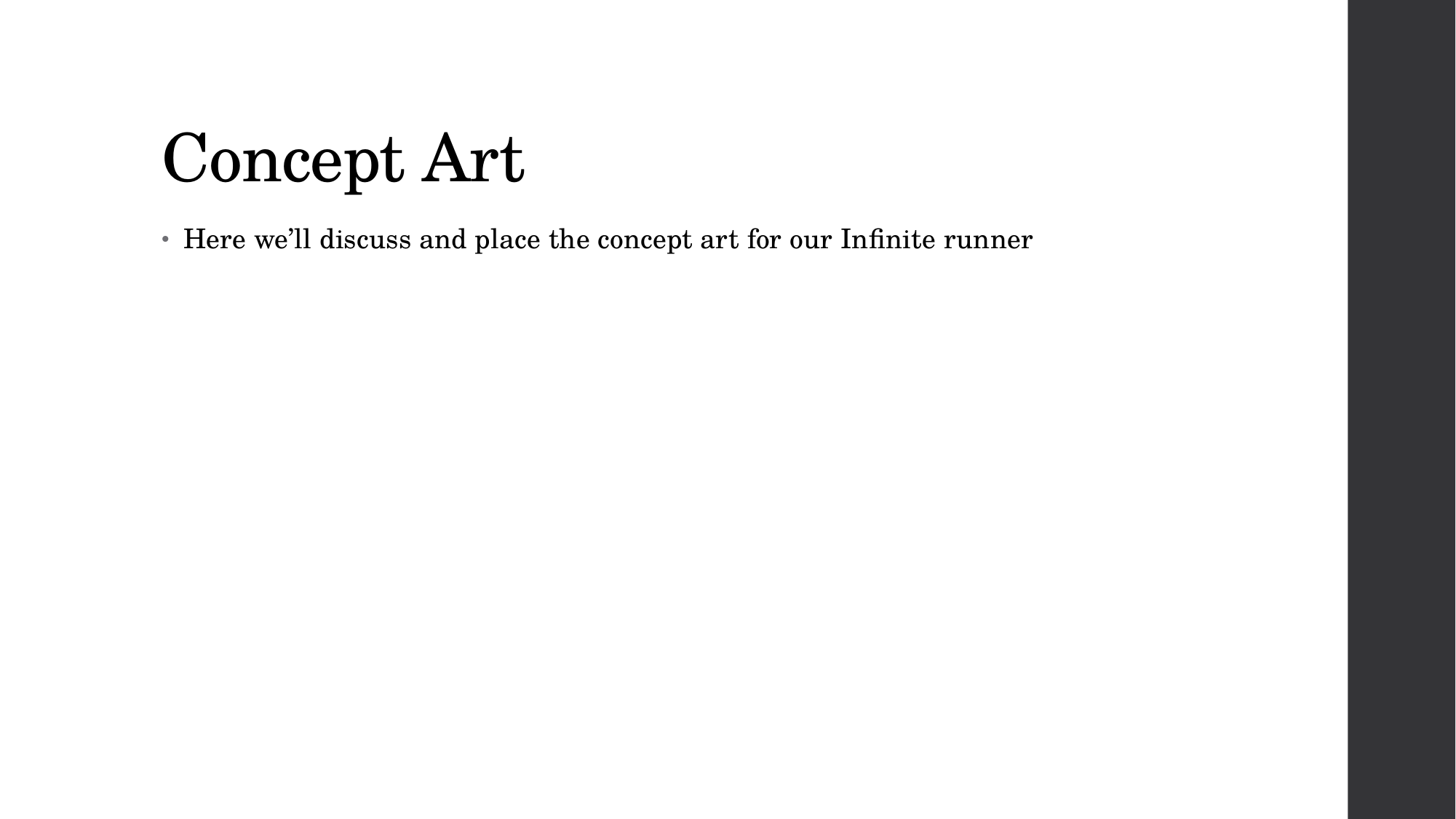

# Concept Art
Here we’ll discuss and place the concept art for our Infinite runner